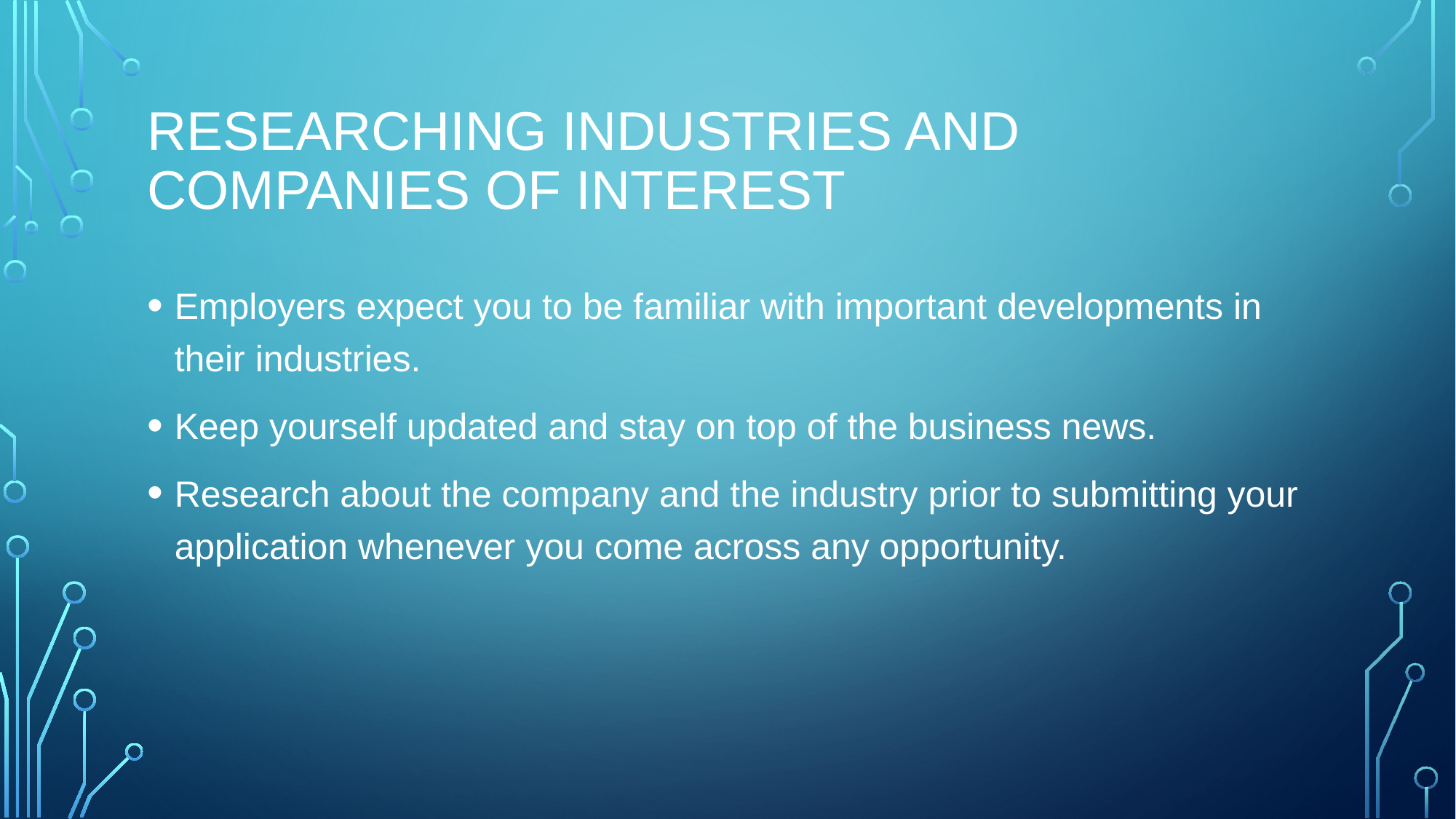

# Researching industries and companies of interest
Employers expect you to be familiar with important developments in their industries.
Keep yourself updated and stay on top of the business news.
Research about the company and the industry prior to submitting your application whenever you come across any opportunity.